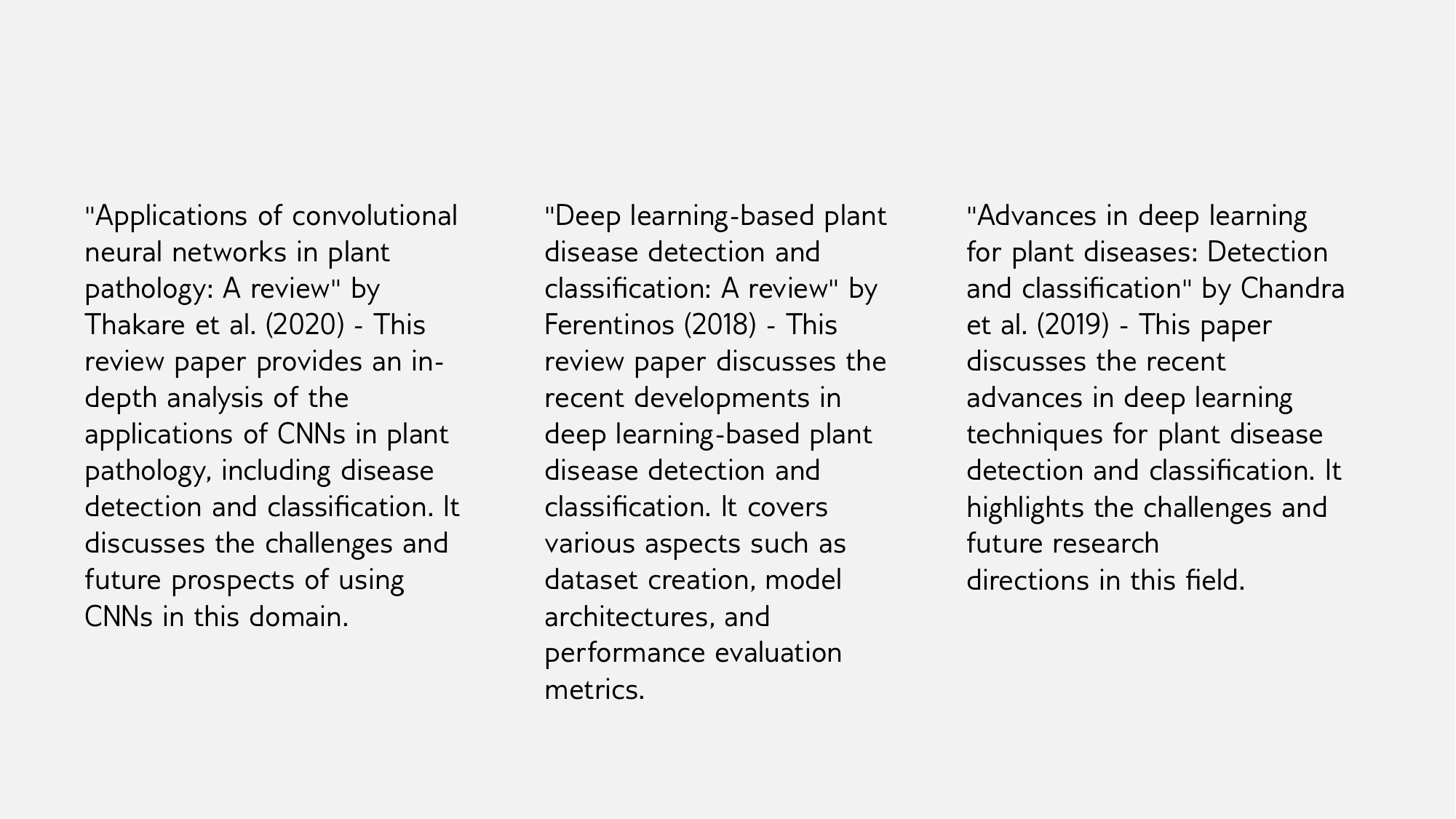

"Applications of convolutional neural networks in plant pathology: A review" by Thakare et al. (2020) - This review paper provides an in-depth analysis of the applications of CNNs in plant pathology, including disease detection and classification. It discusses the challenges and future prospects of using CNNs in this domain.
"Deep learning-based plant disease detection and classification: A review" by Ferentinos (2018) - This review paper discusses the recent developments in deep learning-based plant disease detection and classification. It covers various aspects such as dataset creation, model architectures, and performance evaluation metrics.
"Advances in deep learning for plant diseases: Detection and classification" by Chandra et al. (2019) - This paper discusses the recent advances in deep learning techniques for plant disease detection and classification. It highlights the challenges and future research directions in this field.